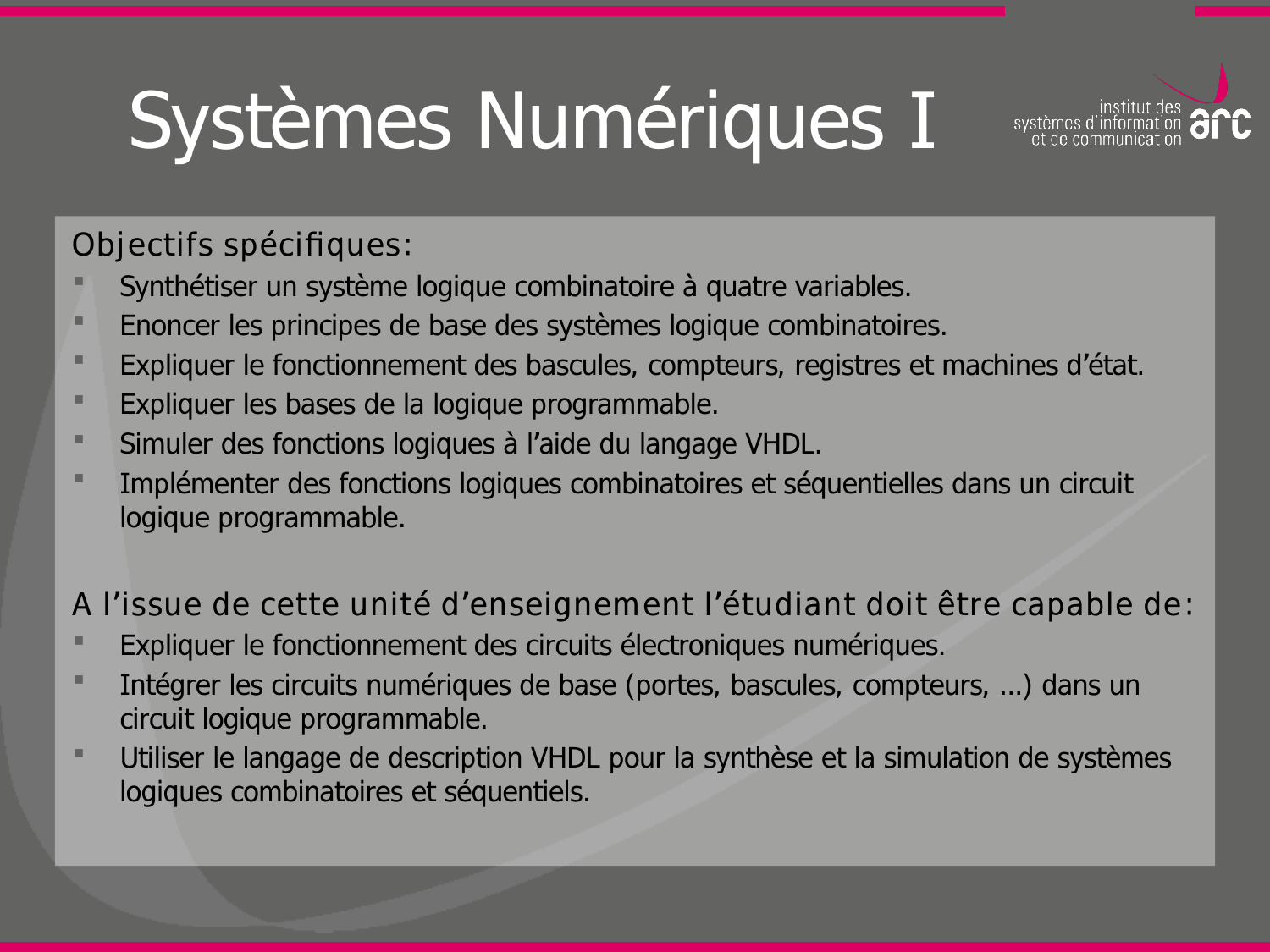

# Systèmes Numériques I
Objectifs spécifiques:
Synthétiser un système logique combinatoire à quatre variables.
Enoncer les principes de base des systèmes logique combinatoires.
Expliquer le fonctionnement des bascules, compteurs, registres et machines d’état.
Expliquer les bases de la logique programmable.
Simuler des fonctions logiques à l’aide du langage VHDL.
Implémenter des fonctions logiques combinatoires et séquentielles dans un circuit logique programmable.

A l’issue de cette unité d’enseignement l’étudiant doit être capable de:
Expliquer le fonctionnement des circuits électroniques numériques.
Intégrer les circuits numériques de base (portes, bascules, compteurs, …) dans un circuit logique programmable.
Utiliser le langage de description VHDL pour la synthèse et la simulation de systèmes logiques combinatoires et séquentiels.